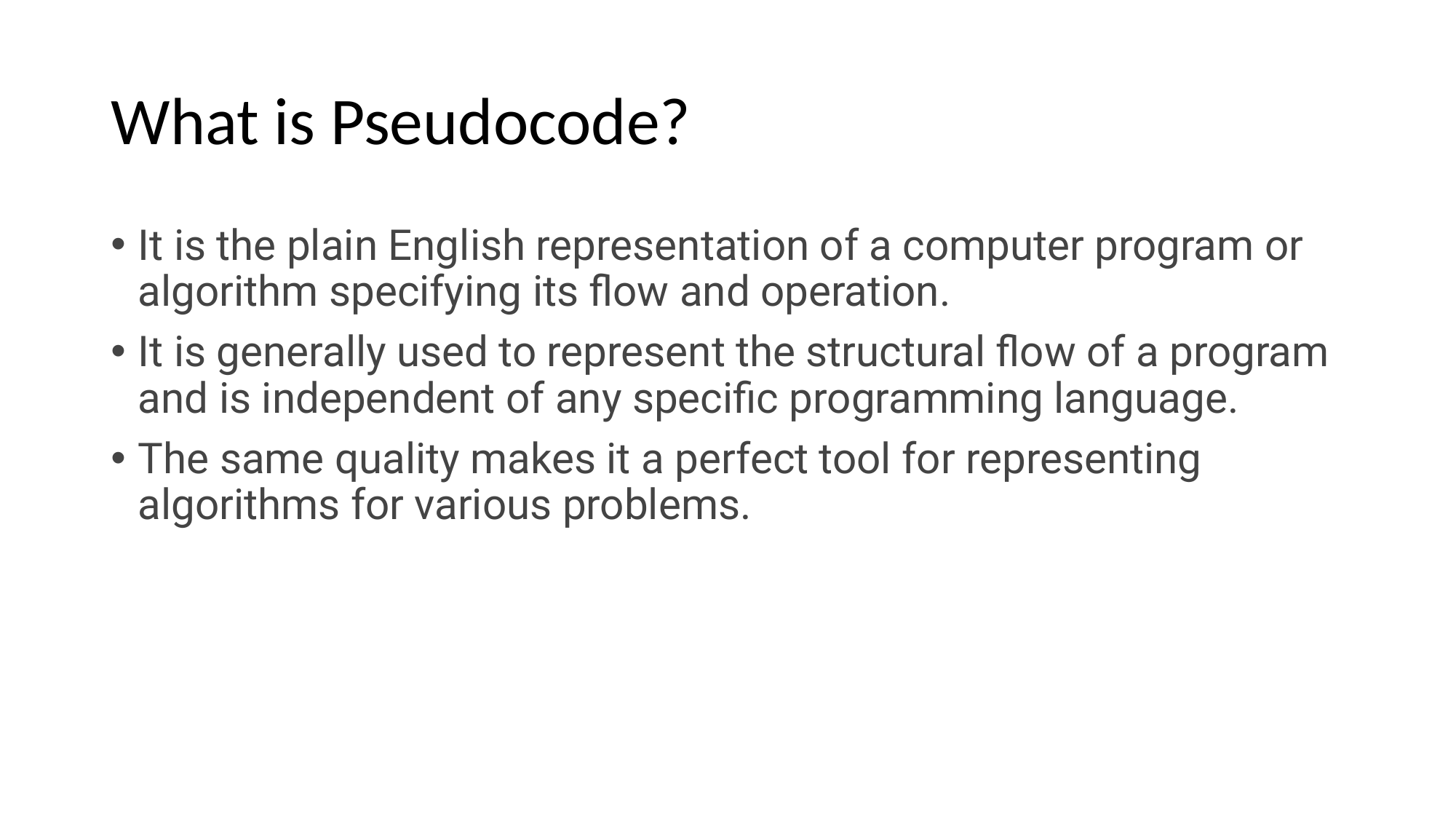

# What is Pseudocode?
It is the plain English representation of a computer program or algorithm specifying its flow and operation.
It is generally used to represent the structural flow of a program and is independent of any specific programming language.
The same quality makes it a perfect tool for representing algorithms for various problems.